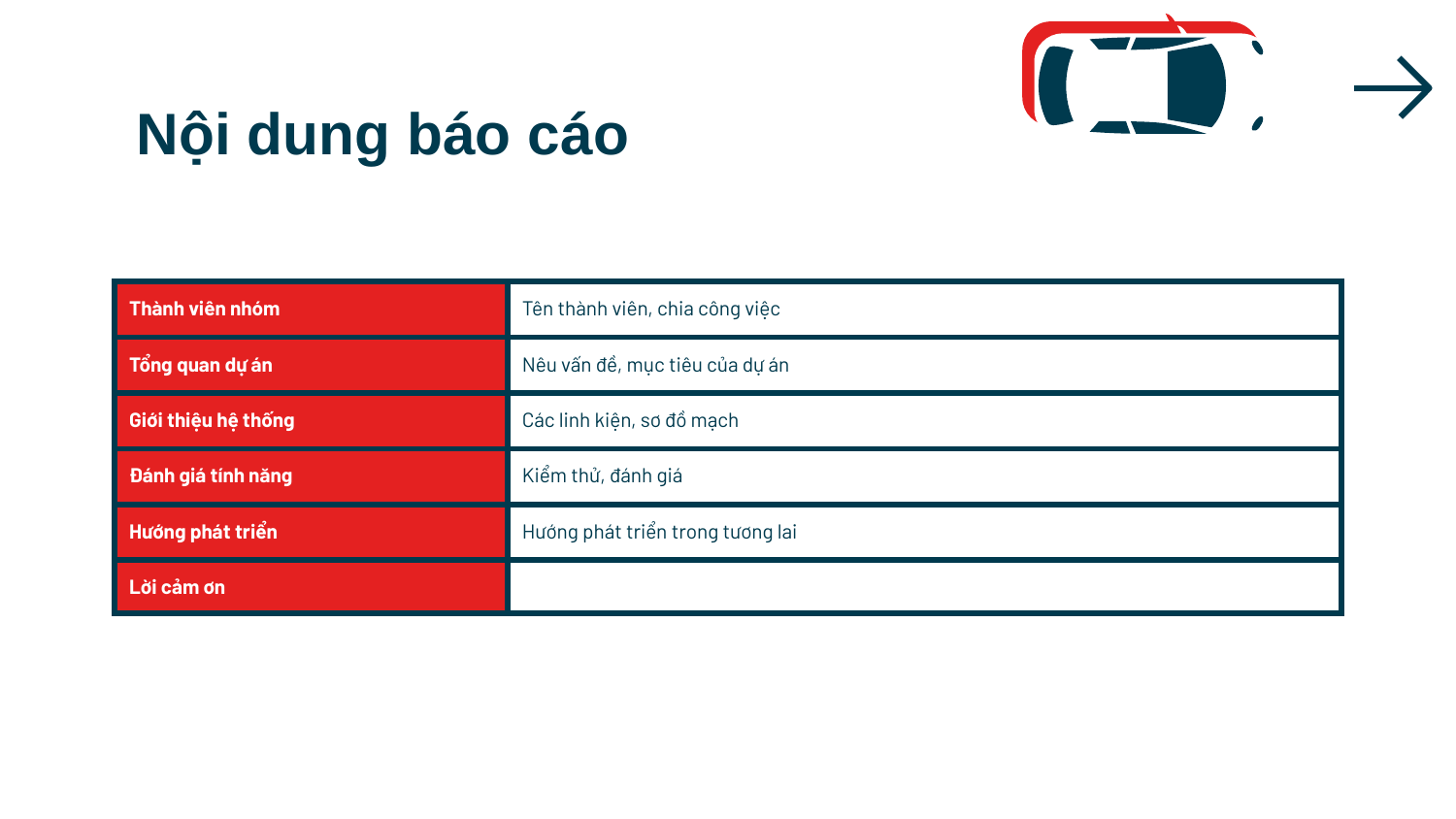

# Nội dung báo cáo
| Thành viên nhóm | Tên thành viên, chia công việc |
| --- | --- |
| Tổng quan dự án | Nêu vấn đề, mục tiêu của dự án |
| Giới thiệu hệ thống | Các linh kiện, sơ đồ mạch |
| Đánh giá tính năng | Kiểm thử, đánh giá |
| Hướng phát triển | Hướng phát triển trong tương lai |
| Lời cảm ơn |  |